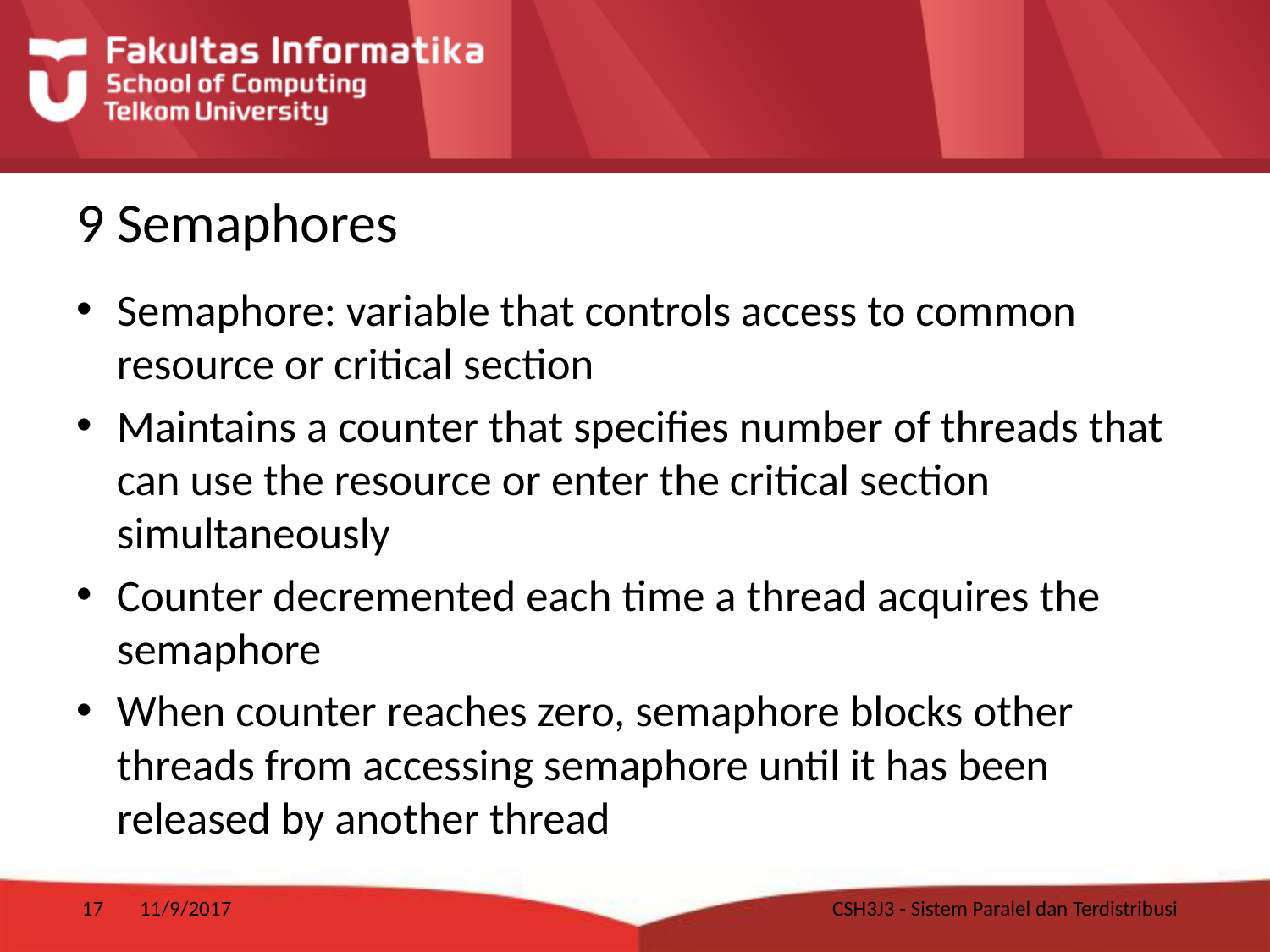

# 9 Semaphores
Semaphore: variable that controls access to common resource or critical section
Maintains a counter that specifies number of threads that can use the resource or enter the critical section simultaneously
Counter decremented each time a thread acquires the semaphore
When counter reaches zero, semaphore blocks other threads from accessing semaphore until it has been released by another thread
17
11/9/2017
CSH3J3 - Sistem Paralel dan Terdistribusi